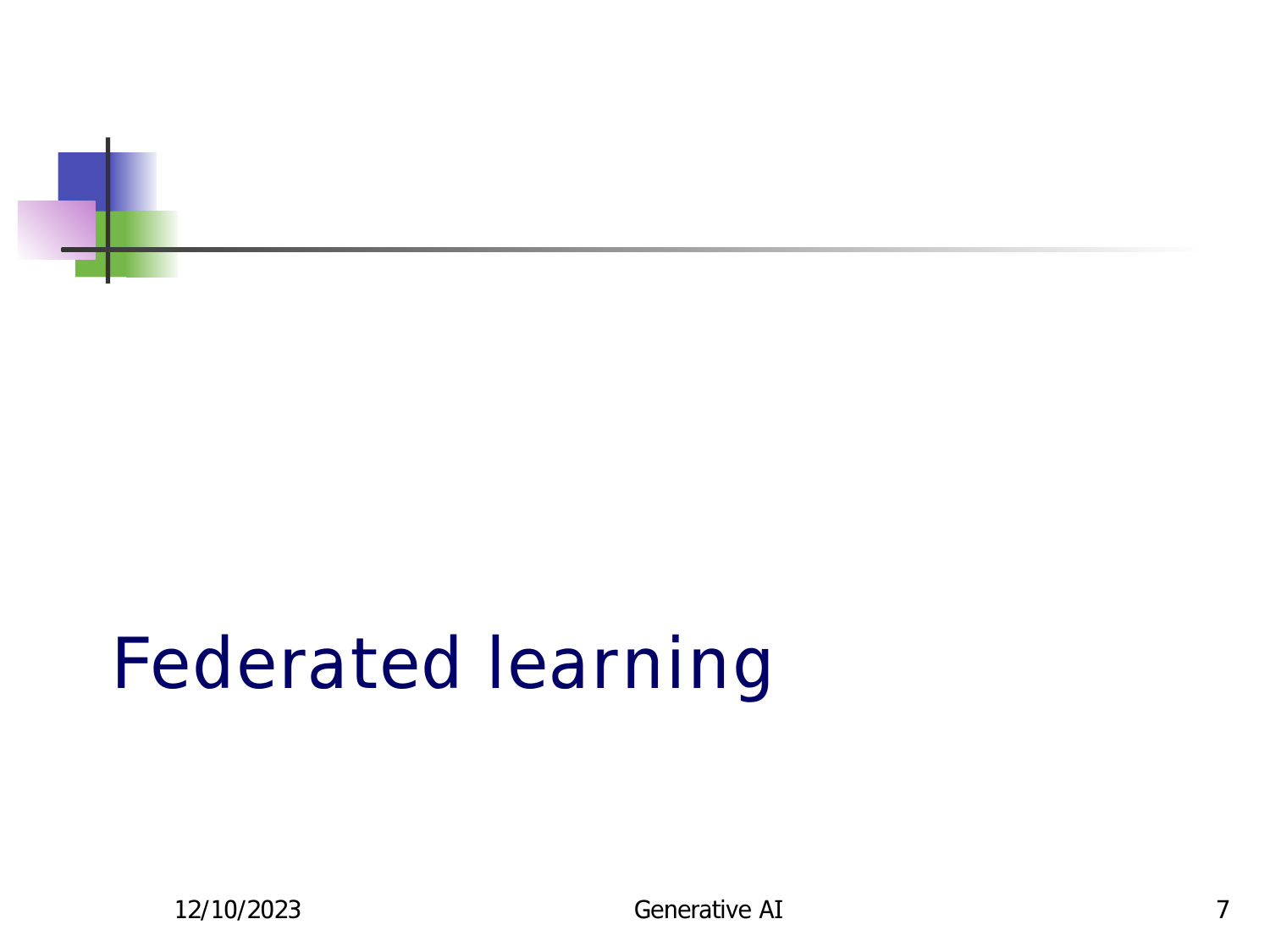

# Federated learning
12/10/2023
Generative AI
7